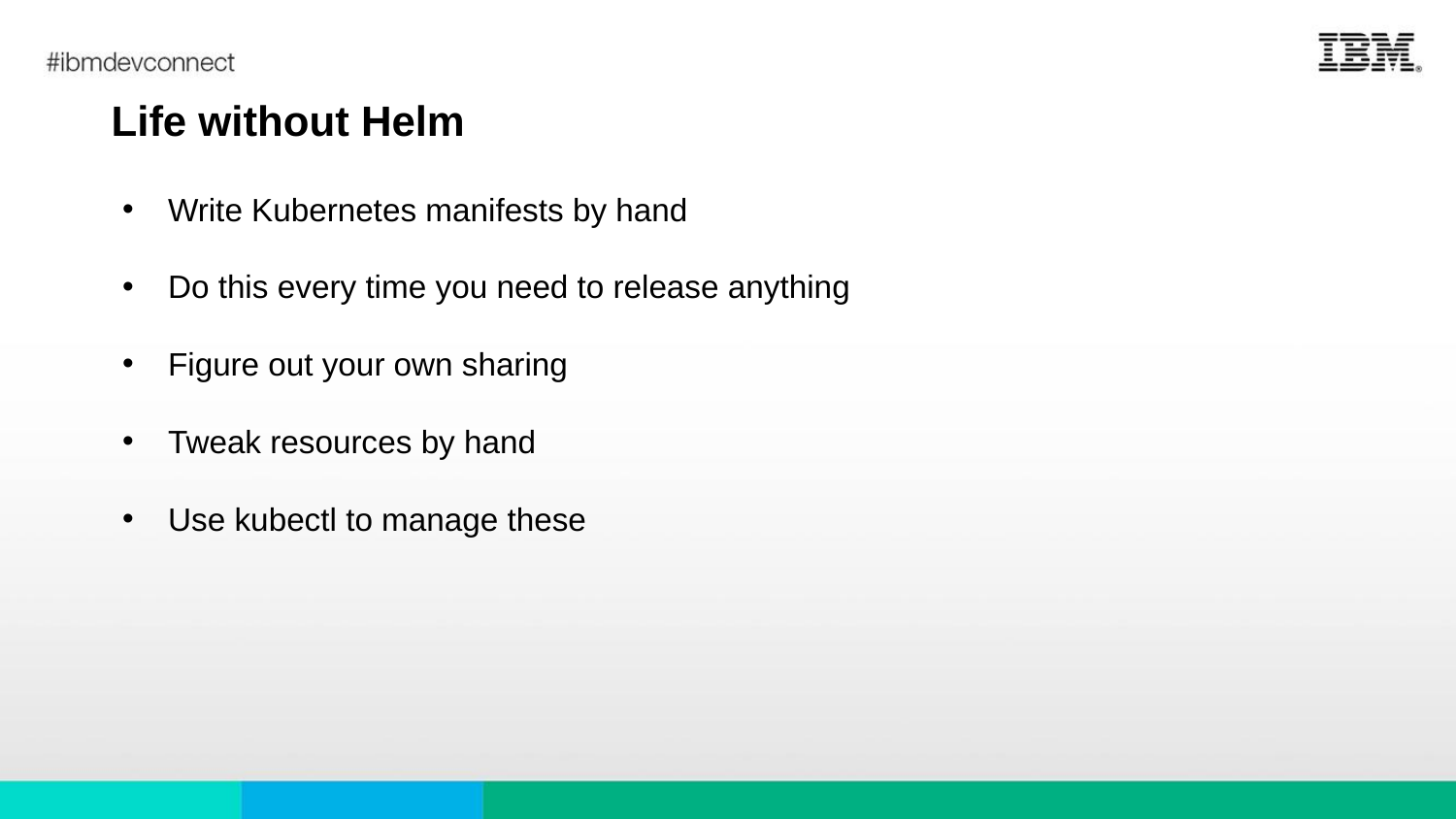

# Life without Helm
Write Kubernetes manifests by hand

Do this every time you need to release anything

Figure out your own sharing

Tweak resources by hand

Use kubectl to manage these